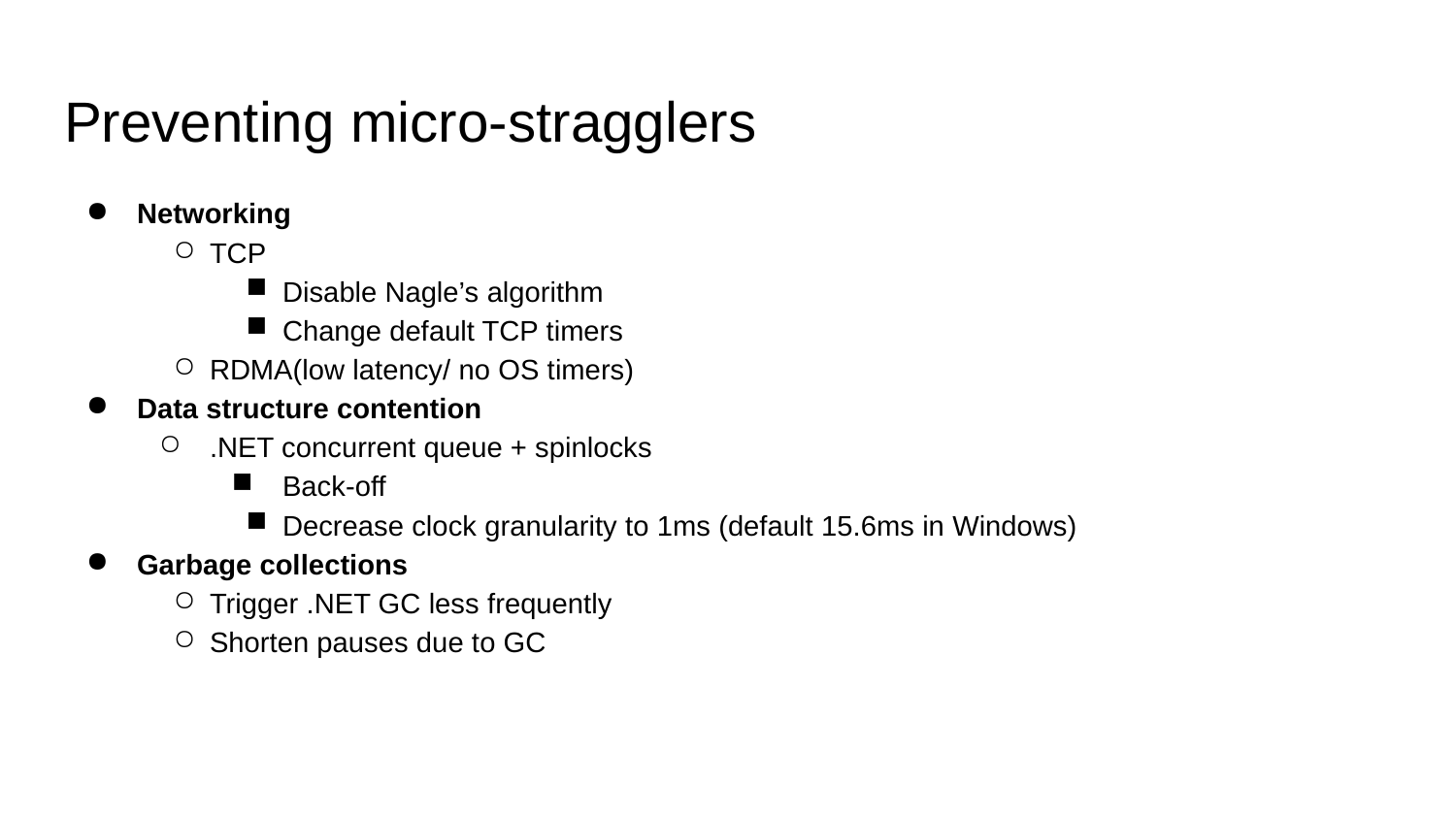

# Preventing micro-stragglers
Networking
TCP
Disable Nagle’s algorithm
Change default TCP timers
RDMA(low latency/ no OS timers)
Data structure contention
.NET concurrent queue + spinlocks
Back-off
Decrease clock granularity to 1ms (default 15.6ms in Windows)
Garbage collections
Trigger .NET GC less frequently
Shorten pauses due to GC